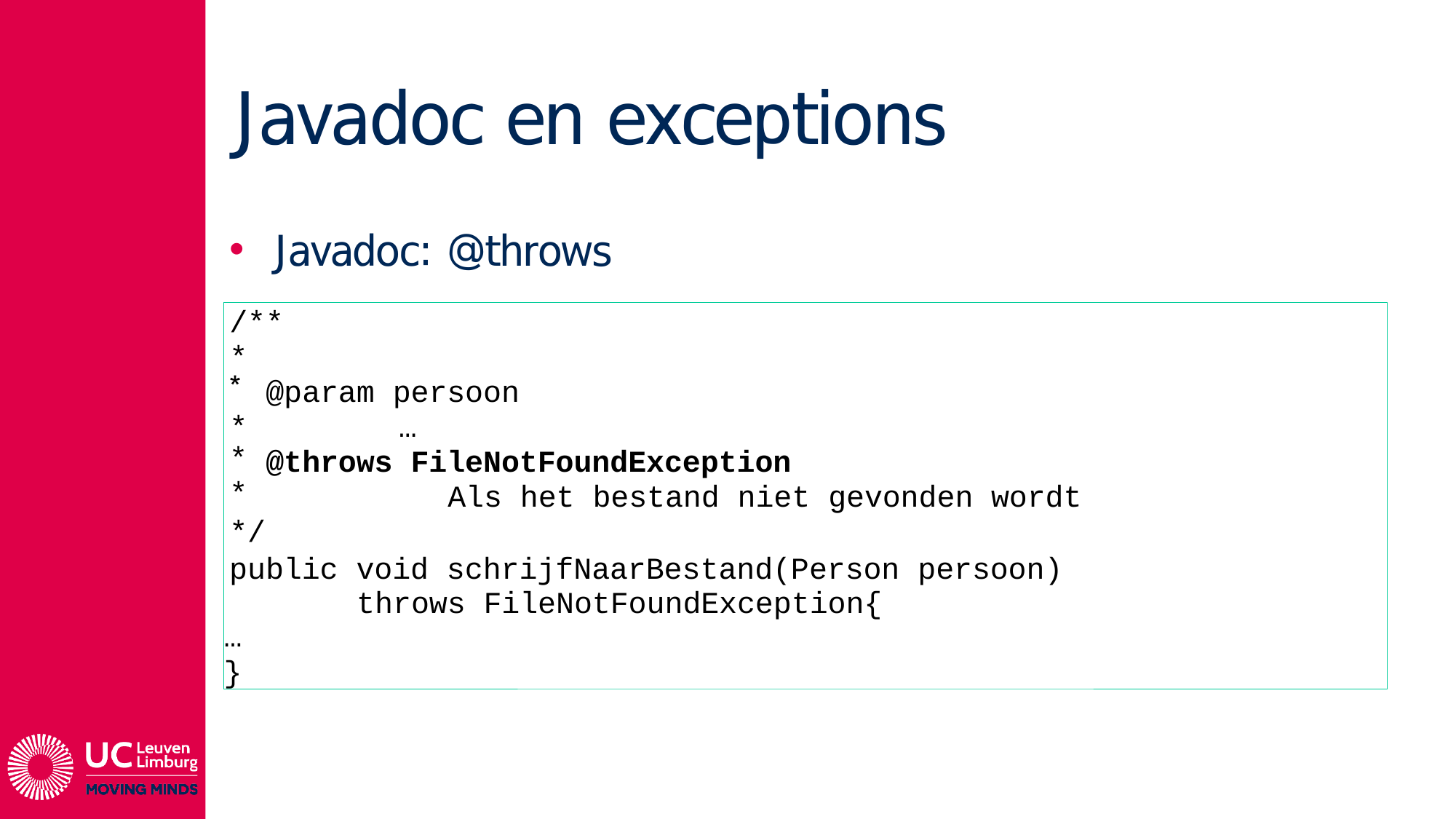

# Javadoc en exceptions
Javadoc: @throws
/**
*
@param persoon
*	…
@throws FileNotFoundException
Als het bestand niet gevonden wordt
*/
public void schrijfNaarBestand(Person persoon)  throws FileNotFoundException{
…
}